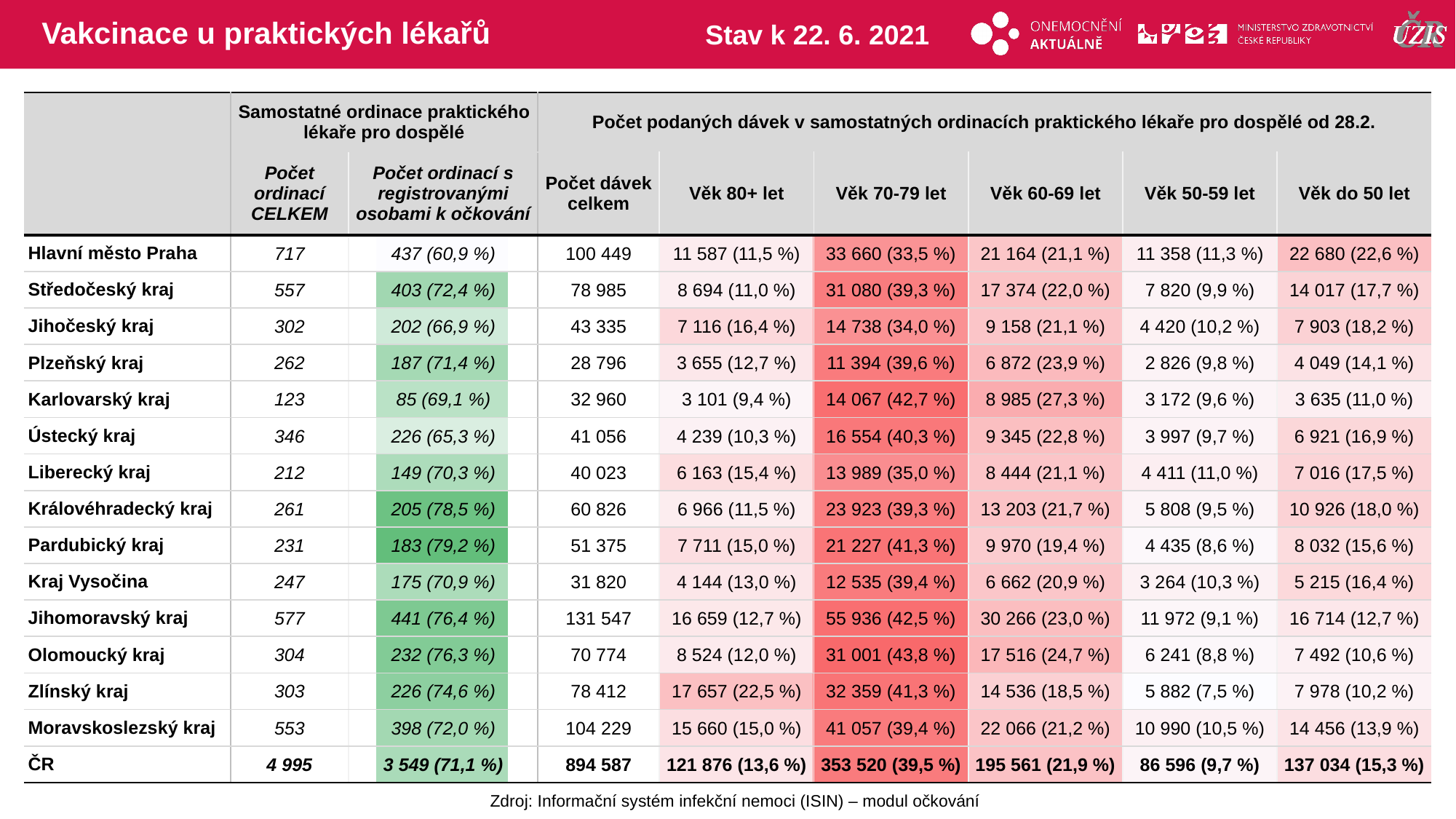

# Vakcinace u praktických lékařů
Stav k 22. 6. 2021
|  | Samostatné ordinace praktického lékaře pro dospělé |  | Počet podaných dávek v samostatných ordinacích praktického lékaře pro dospělé od 28.2. |  |  |  |  |  |
| --- | --- | --- | --- | --- | --- | --- | --- | --- |
|  | Počet ordinací CELKEM | Počet ordinací s registrovanými osobami k očkování | Počet dávek celkem | Věk 80+ let | Věk 70-79 let | Věk 60-69 let | Věk 50-59 let | Věk do 50 let |
| Hlavní město Praha | 717 | 437 (60,9 %) | 100 449 | 11 587 (11,5 %) | 33 660 (33,5 %) | 21 164 (21,1 %) | 11 358 (11,3 %) | 22 680 (22,6 %) |
| Středočeský kraj | 557 | 403 (72,4 %) | 78 985 | 8 694 (11,0 %) | 31 080 (39,3 %) | 17 374 (22,0 %) | 7 820 (9,9 %) | 14 017 (17,7 %) |
| Jihočeský kraj | 302 | 202 (66,9 %) | 43 335 | 7 116 (16,4 %) | 14 738 (34,0 %) | 9 158 (21,1 %) | 4 420 (10,2 %) | 7 903 (18,2 %) |
| Plzeňský kraj | 262 | 187 (71,4 %) | 28 796 | 3 655 (12,7 %) | 11 394 (39,6 %) | 6 872 (23,9 %) | 2 826 (9,8 %) | 4 049 (14,1 %) |
| Karlovarský kraj | 123 | 85 (69,1 %) | 32 960 | 3 101 (9,4 %) | 14 067 (42,7 %) | 8 985 (27,3 %) | 3 172 (9,6 %) | 3 635 (11,0 %) |
| Ústecký kraj | 346 | 226 (65,3 %) | 41 056 | 4 239 (10,3 %) | 16 554 (40,3 %) | 9 345 (22,8 %) | 3 997 (9,7 %) | 6 921 (16,9 %) |
| Liberecký kraj | 212 | 149 (70,3 %) | 40 023 | 6 163 (15,4 %) | 13 989 (35,0 %) | 8 444 (21,1 %) | 4 411 (11,0 %) | 7 016 (17,5 %) |
| Královéhradecký kraj | 261 | 205 (78,5 %) | 60 826 | 6 966 (11,5 %) | 23 923 (39,3 %) | 13 203 (21,7 %) | 5 808 (9,5 %) | 10 926 (18,0 %) |
| Pardubický kraj | 231 | 183 (79,2 %) | 51 375 | 7 711 (15,0 %) | 21 227 (41,3 %) | 9 970 (19,4 %) | 4 435 (8,6 %) | 8 032 (15,6 %) |
| Kraj Vysočina | 247 | 175 (70,9 %) | 31 820 | 4 144 (13,0 %) | 12 535 (39,4 %) | 6 662 (20,9 %) | 3 264 (10,3 %) | 5 215 (16,4 %) |
| Jihomoravský kraj | 577 | 441 (76,4 %) | 131 547 | 16 659 (12,7 %) | 55 936 (42,5 %) | 30 266 (23,0 %) | 11 972 (9,1 %) | 16 714 (12,7 %) |
| Olomoucký kraj | 304 | 232 (76,3 %) | 70 774 | 8 524 (12,0 %) | 31 001 (43,8 %) | 17 516 (24,7 %) | 6 241 (8,8 %) | 7 492 (10,6 %) |
| Zlínský kraj | 303 | 226 (74,6 %) | 78 412 | 17 657 (22,5 %) | 32 359 (41,3 %) | 14 536 (18,5 %) | 5 882 (7,5 %) | 7 978 (10,2 %) |
| Moravskoslezský kraj | 553 | 398 (72,0 %) | 104 229 | 15 660 (15,0 %) | 41 057 (39,4 %) | 22 066 (21,2 %) | 10 990 (10,5 %) | 14 456 (13,9 %) |
| ČR | 4 995 | 3 549 (71,1 %) | 894 587 | 121 876 (13,6 %) | 353 520 (39,5 %) | 195 561 (21,9 %) | 86 596 (9,7 %) | 137 034 (15,3 %) |
|  |
| --- |
|  |
|  |
|  |
|  |
|  |
|  |
|  |
|  |
|  |
|  |
|  |
|  |
|  |
|  |
|  |  |  |  |  |
| --- | --- | --- | --- | --- |
|  |  |  |  |  |
|  |  |  |  |  |
|  |  |  |  |  |
|  |  |  |  |  |
|  |  |  |  |  |
|  |  |  |  |  |
|  |  |  |  |  |
|  |  |  |  |  |
|  |  |  |  |  |
|  |  |  |  |  |
|  |  |  |  |  |
|  |  |  |  |  |
|  |  |  |  |  |
|  |  |  |  |  |
Zdroj: Informační systém infekční nemoci (ISIN) – modul očkování